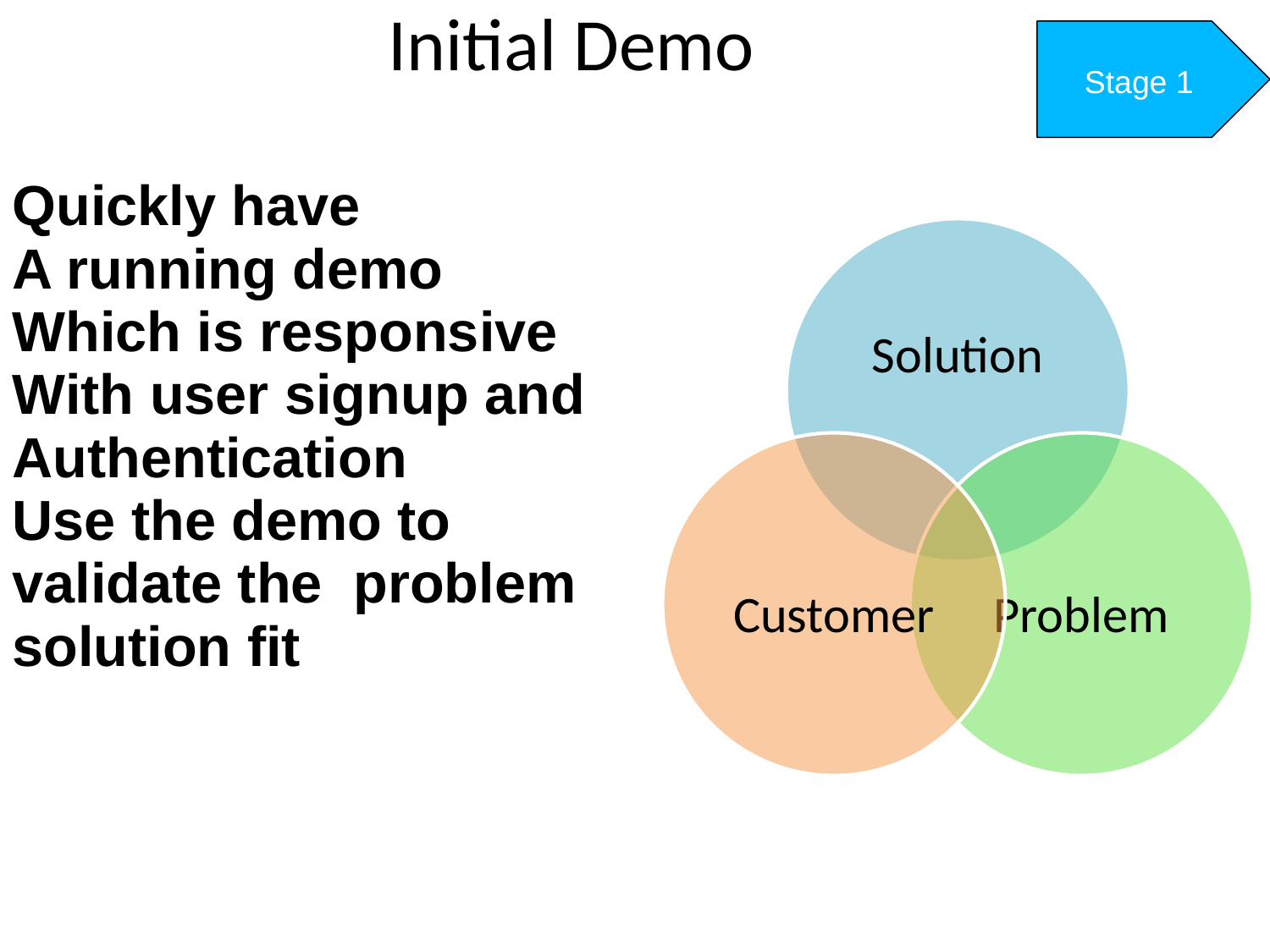

Initial Demo

Stage 1
Quickly have
A running demo
Which is responsive
With user signup and Authentication
Use the demo to validate the  problem solution fit

Solution
Problem
Customer
19